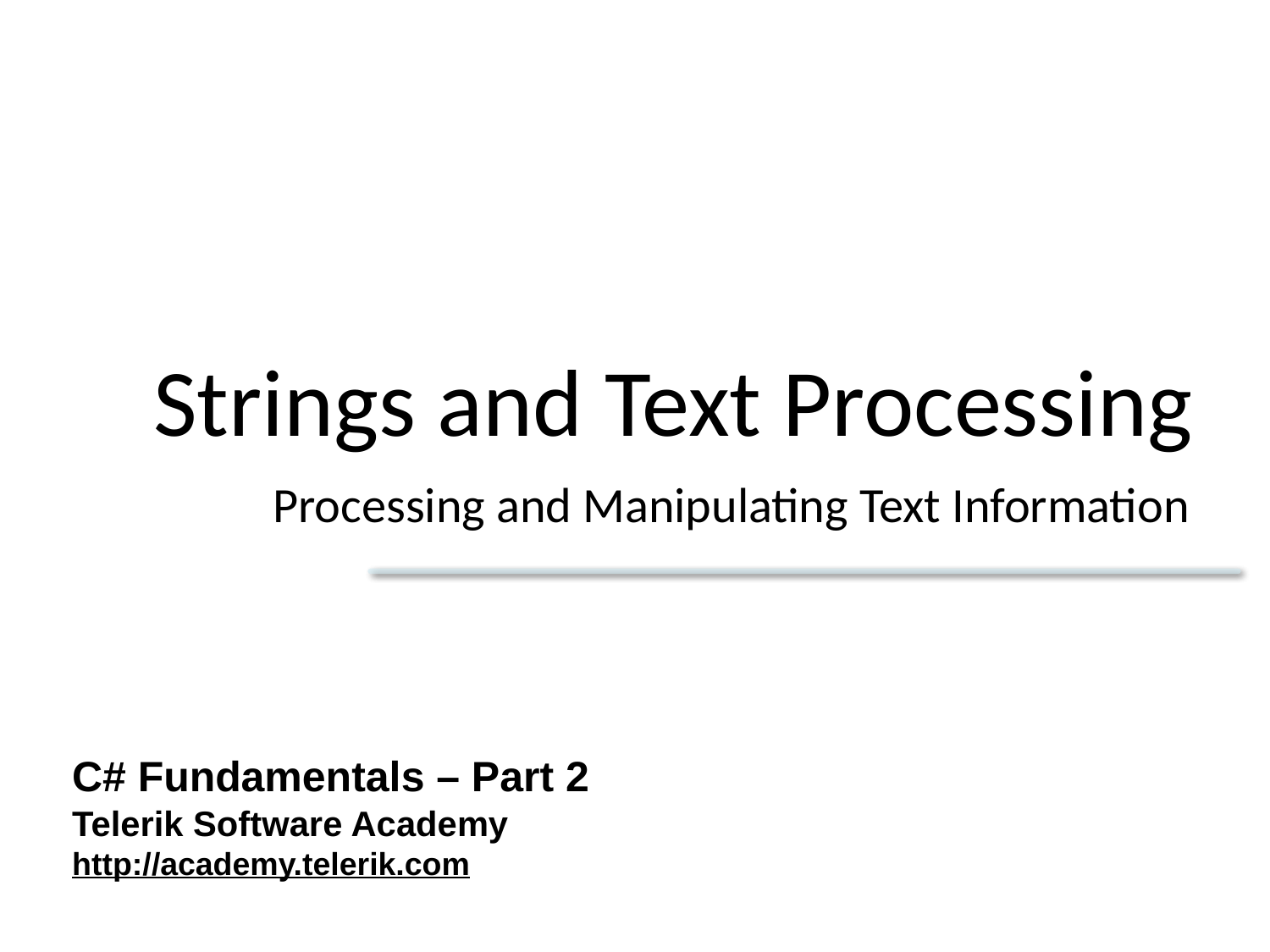

# Strings and Text Processing
Processing and Manipulating Text Information
C# Fundamentals – Part 2
Telerik Software Academy
http://academy.telerik.com